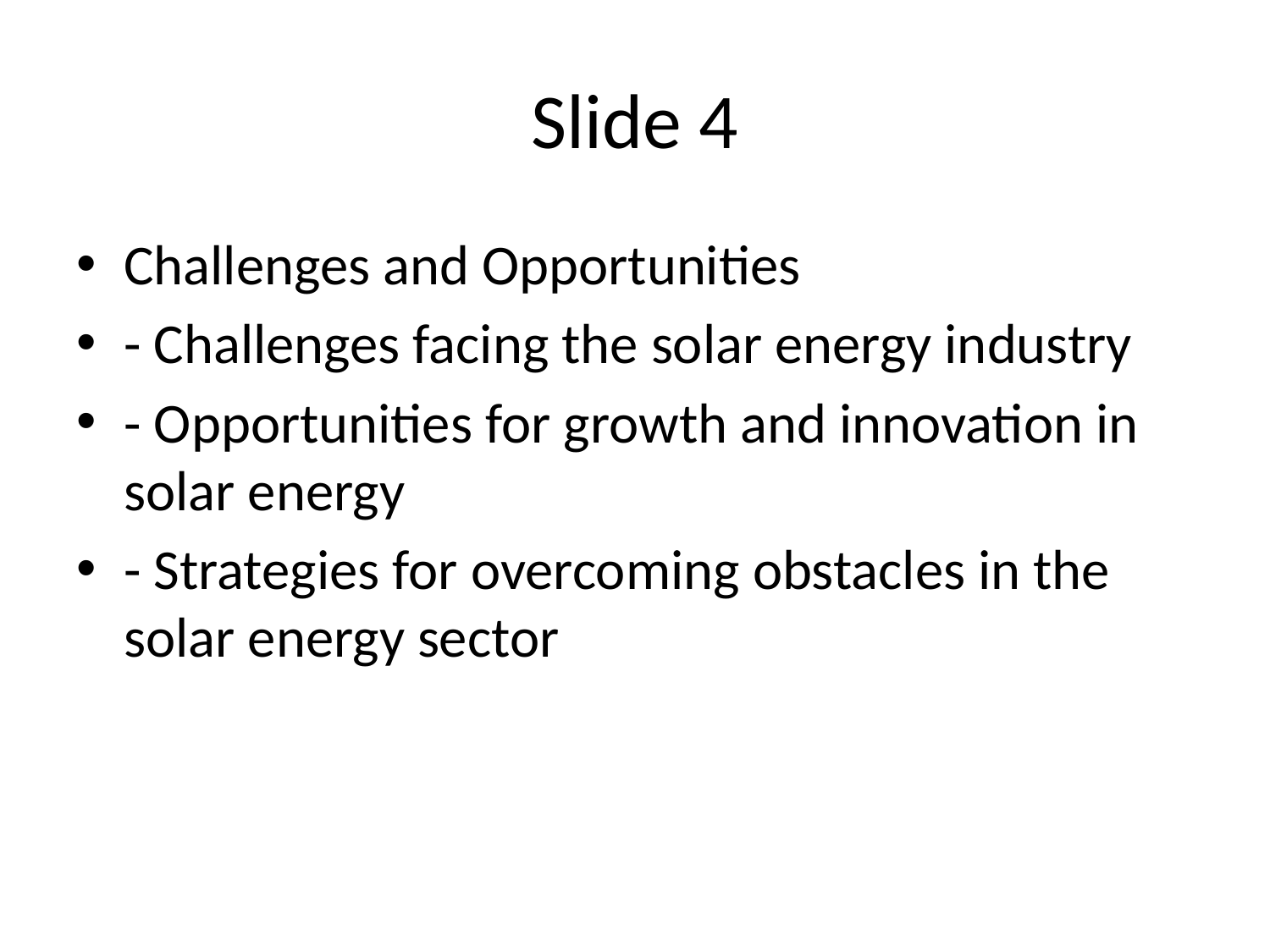

# Slide 4
Challenges and Opportunities
- Challenges facing the solar energy industry
- Opportunities for growth and innovation in solar energy
- Strategies for overcoming obstacles in the solar energy sector